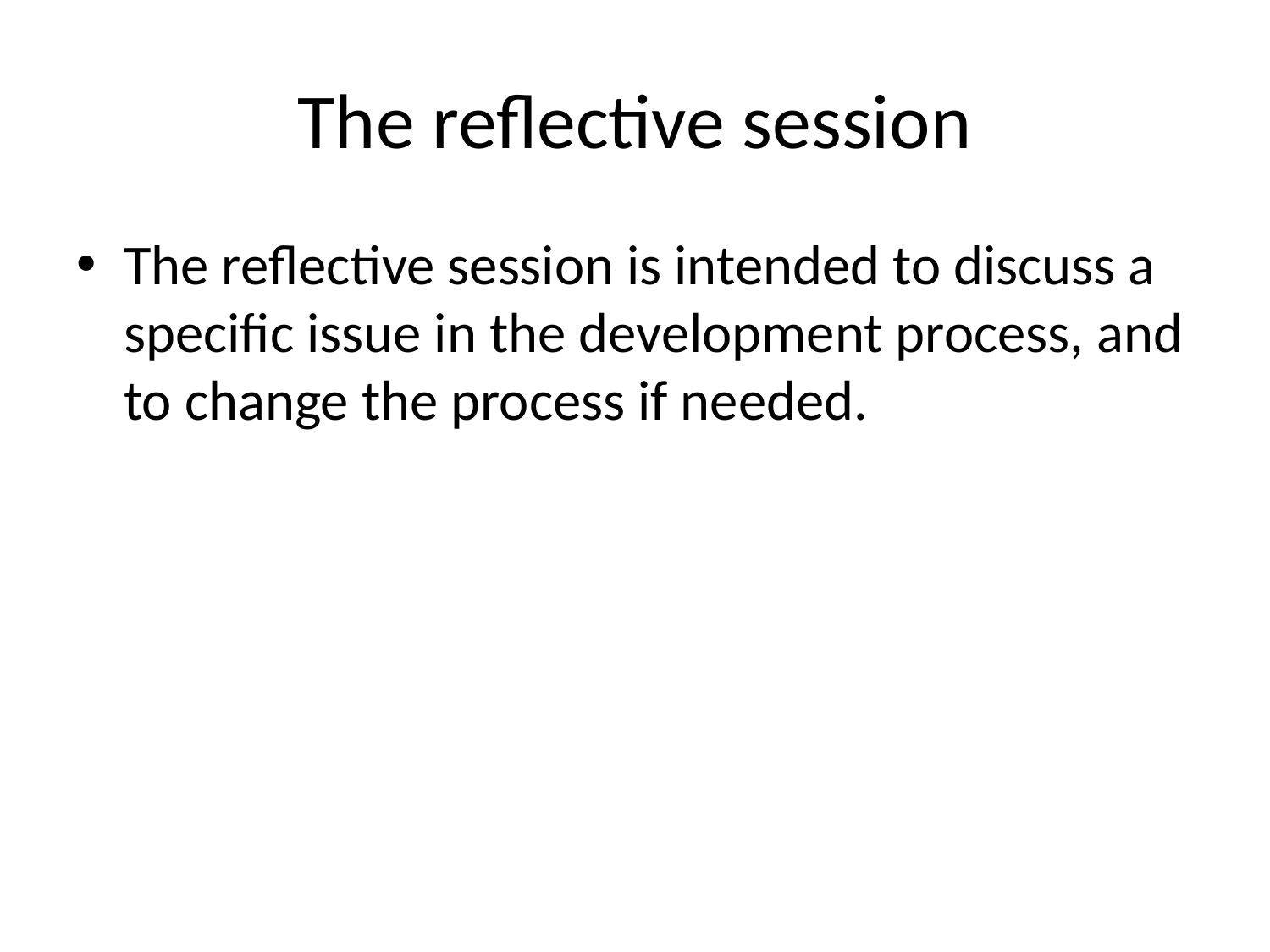

# The reflective session
The reflective session is intended to discuss a specific issue in the development process, and to change the process if needed.